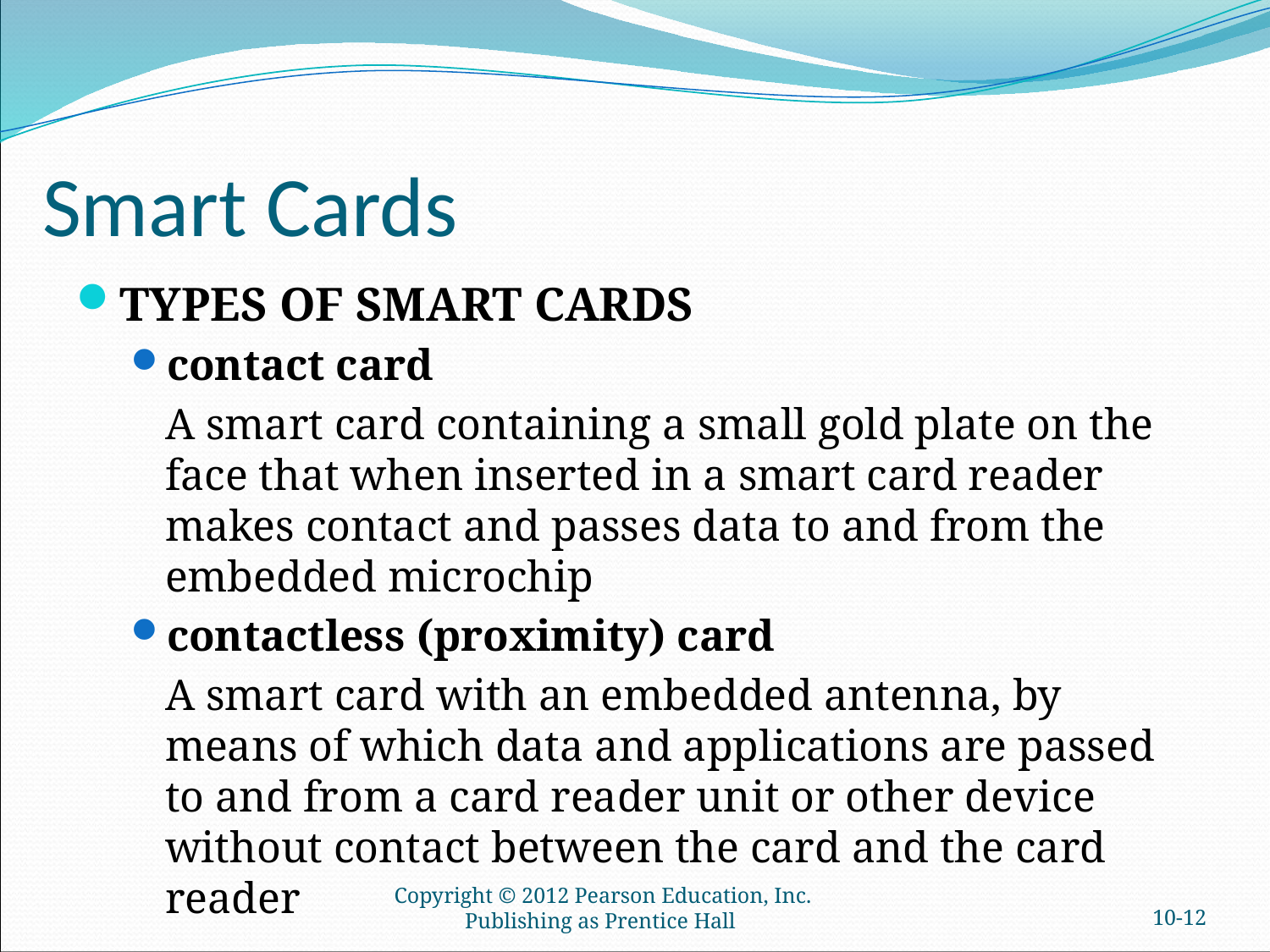

# Smart Cards
TYPES OF SMART CARDS
contact card
	A smart card containing a small gold plate on the face that when inserted in a smart card reader makes contact and passes data to and from the embedded microchip
contactless (proximity) card
	A smart card with an embedded antenna, by means of which data and applications are passed to and from a card reader unit or other device without contact between the card and the card reader
Copyright © 2012 Pearson Education, Inc. Publishing as Prentice Hall
10-12